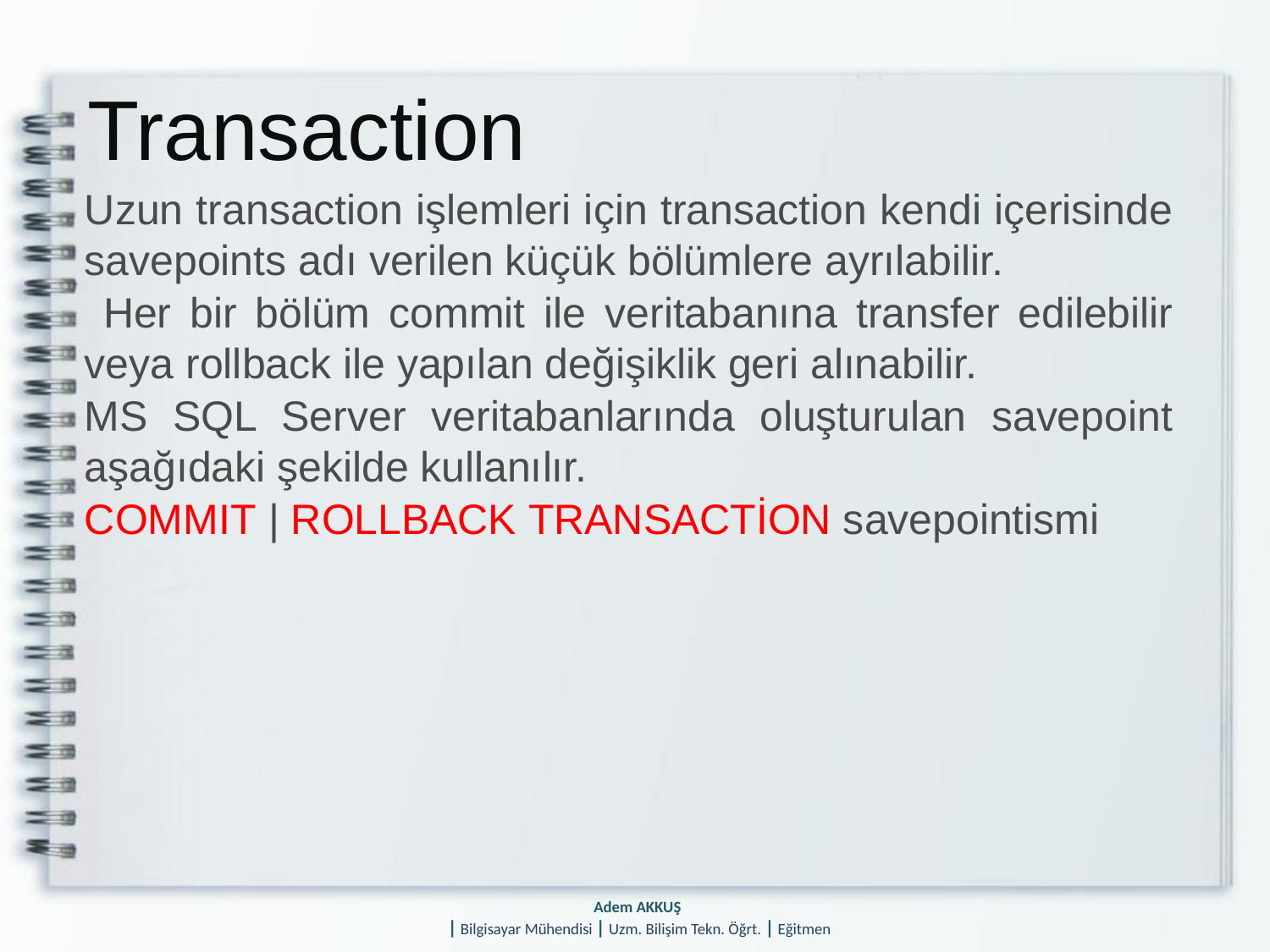

# Transaction
Uzun transaction işlemleri için transaction kendi içerisinde savepoints adı verilen küçük bölümlere ayrılabilir.
 Her bir bölüm commit ile veritabanına transfer edilebilir veya rollback ile yapılan değişiklik geri alınabilir.
MS SQL Server veritabanlarında oluşturulan savepoint aşağıdaki şekilde kullanılır.
COMMIT | ROLLBACK TRANSACTİON savepointismi
Adem AKKUŞ
| Bilgisayar Mühendisi | Uzm. Bilişim Tekn. Öğrt. | Eğitmen